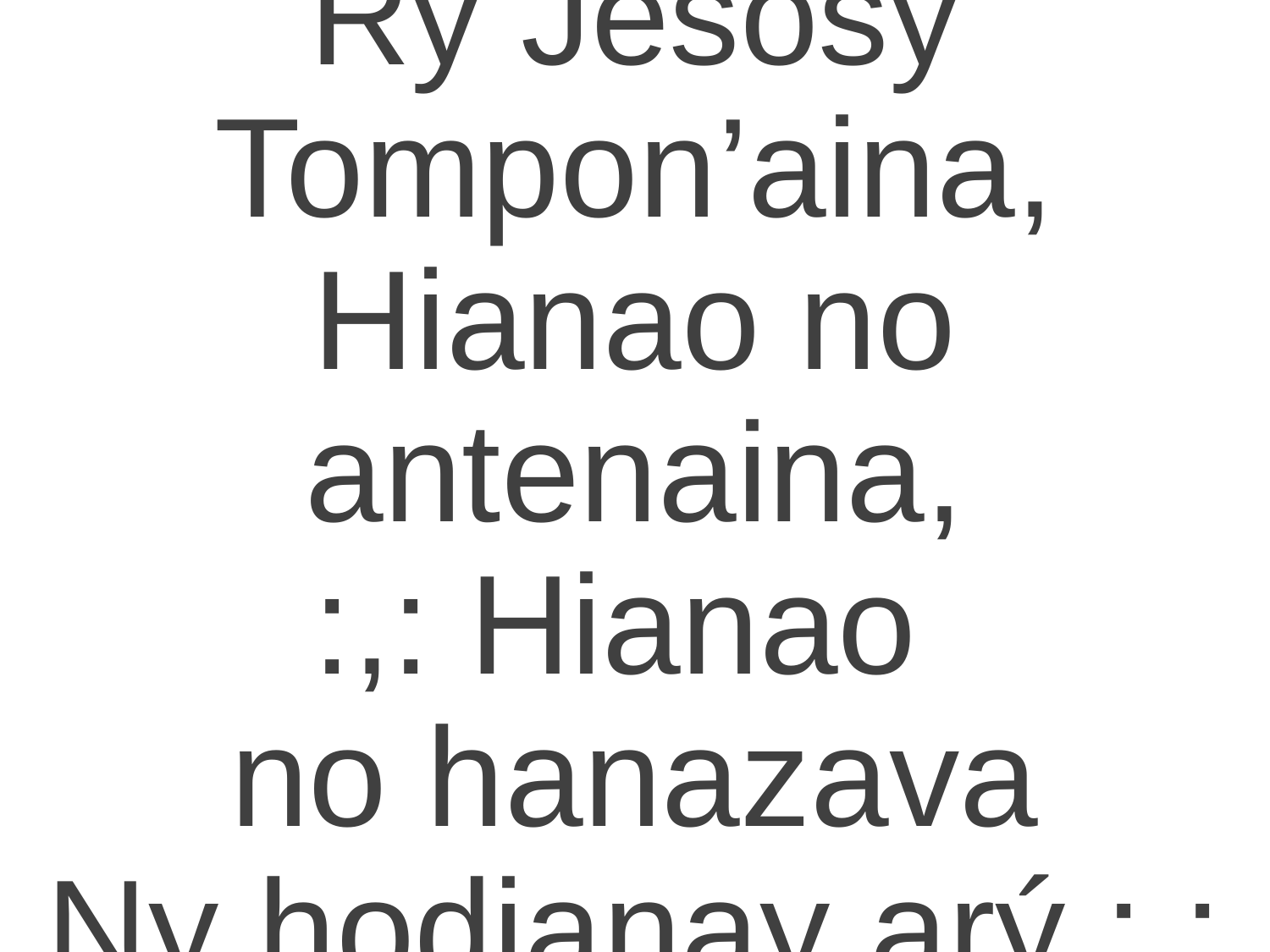

Ry Jesosy Tompon’aina,
Hianao no antenaina,
:,: Hianao
no hanazava
Ny hodianay arý :,: